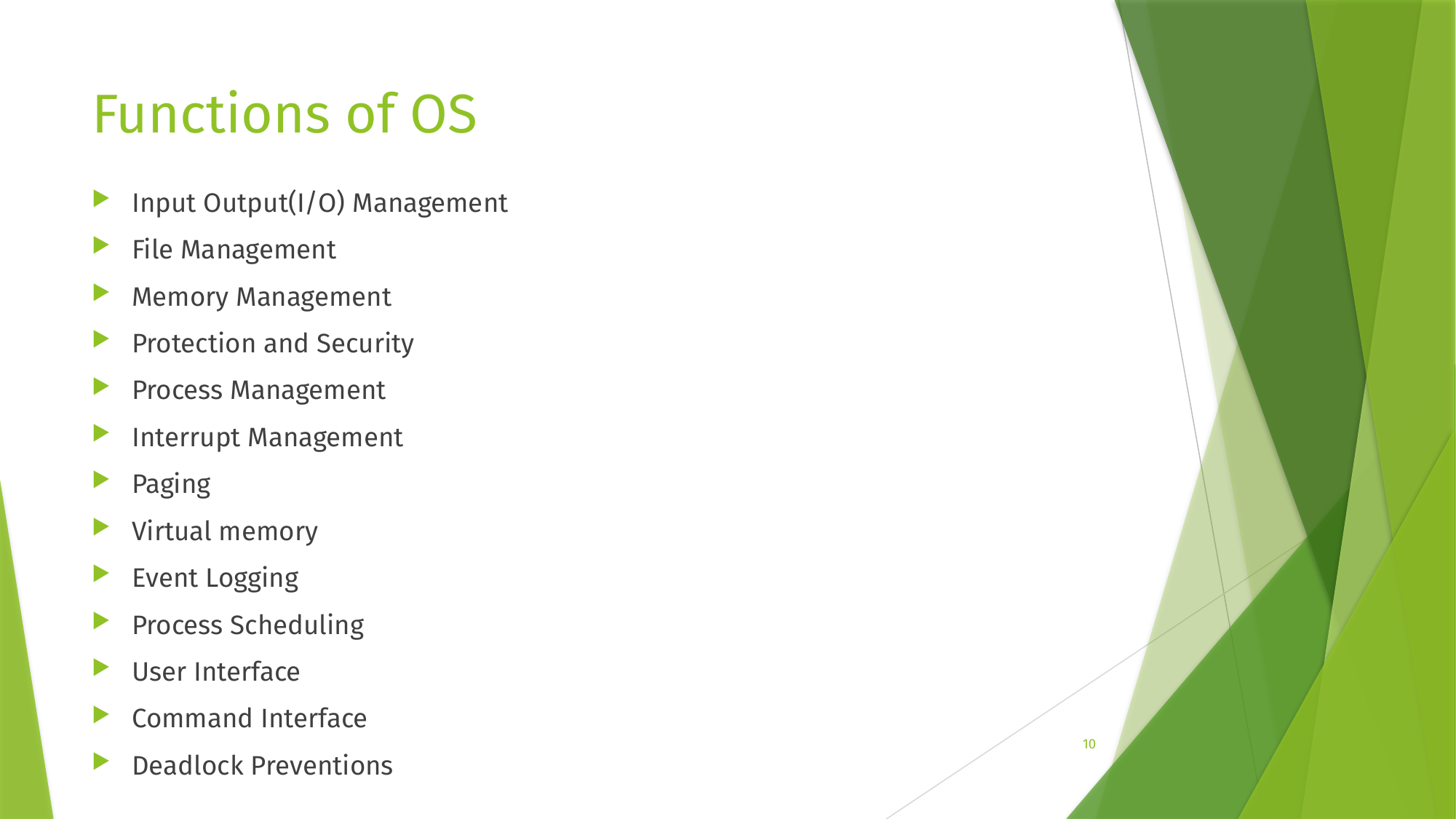

# Functions of OS
Input Output(I/O) Management
File Management
Memory Management
Protection and Security
Process Management
Interrupt Management
Paging
Virtual memory
Event Logging
Process Scheduling
User Interface
Command Interface
Deadlock Preventions
10